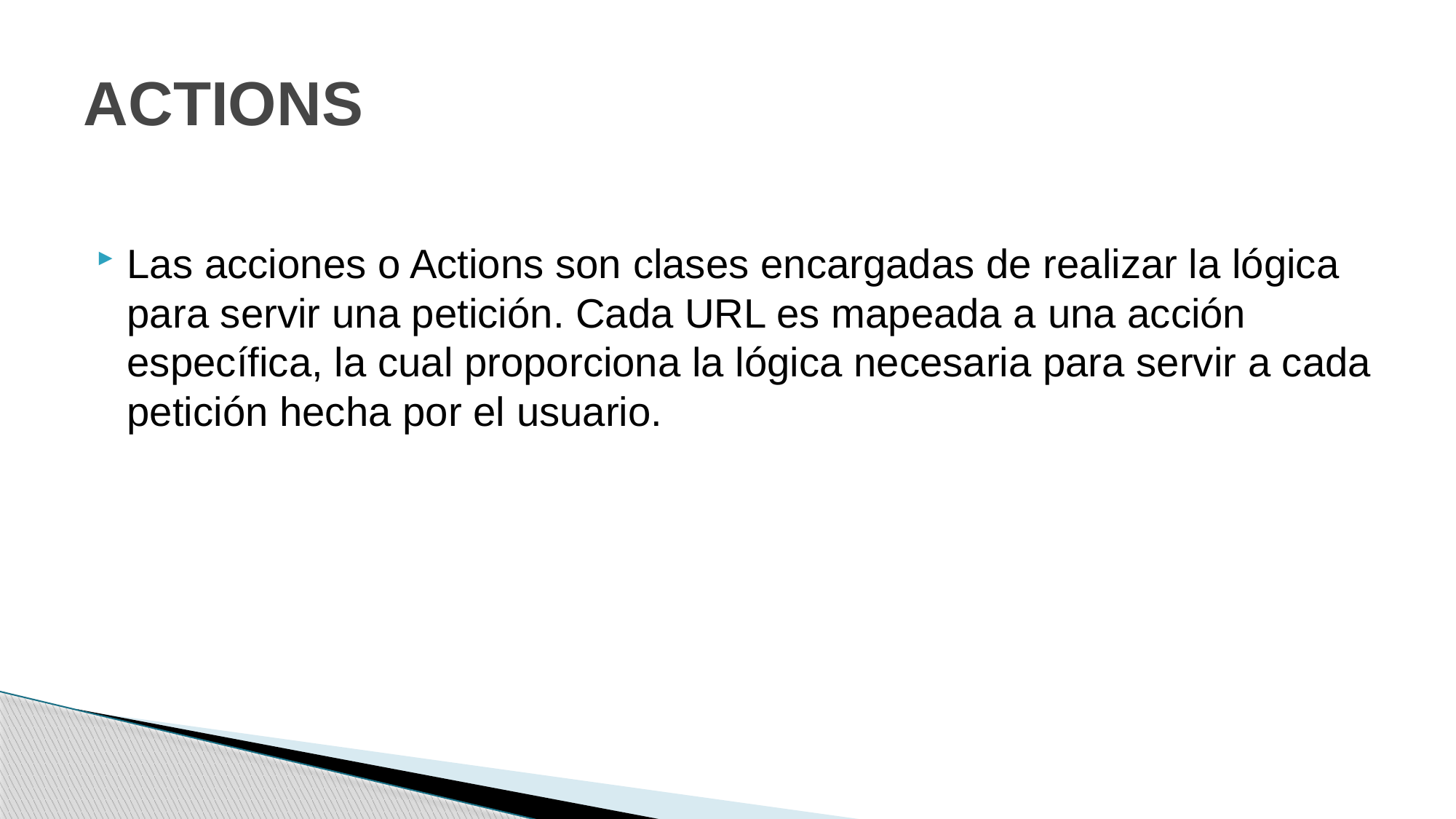

# ACTIONS

Las acciones o Actions son clases encargadas de realizar la lógica para servir una petición. Cada URL es mapeada a una acción específica, la cual proporciona la lógica necesaria para servir a cada petición hecha por el usuario.